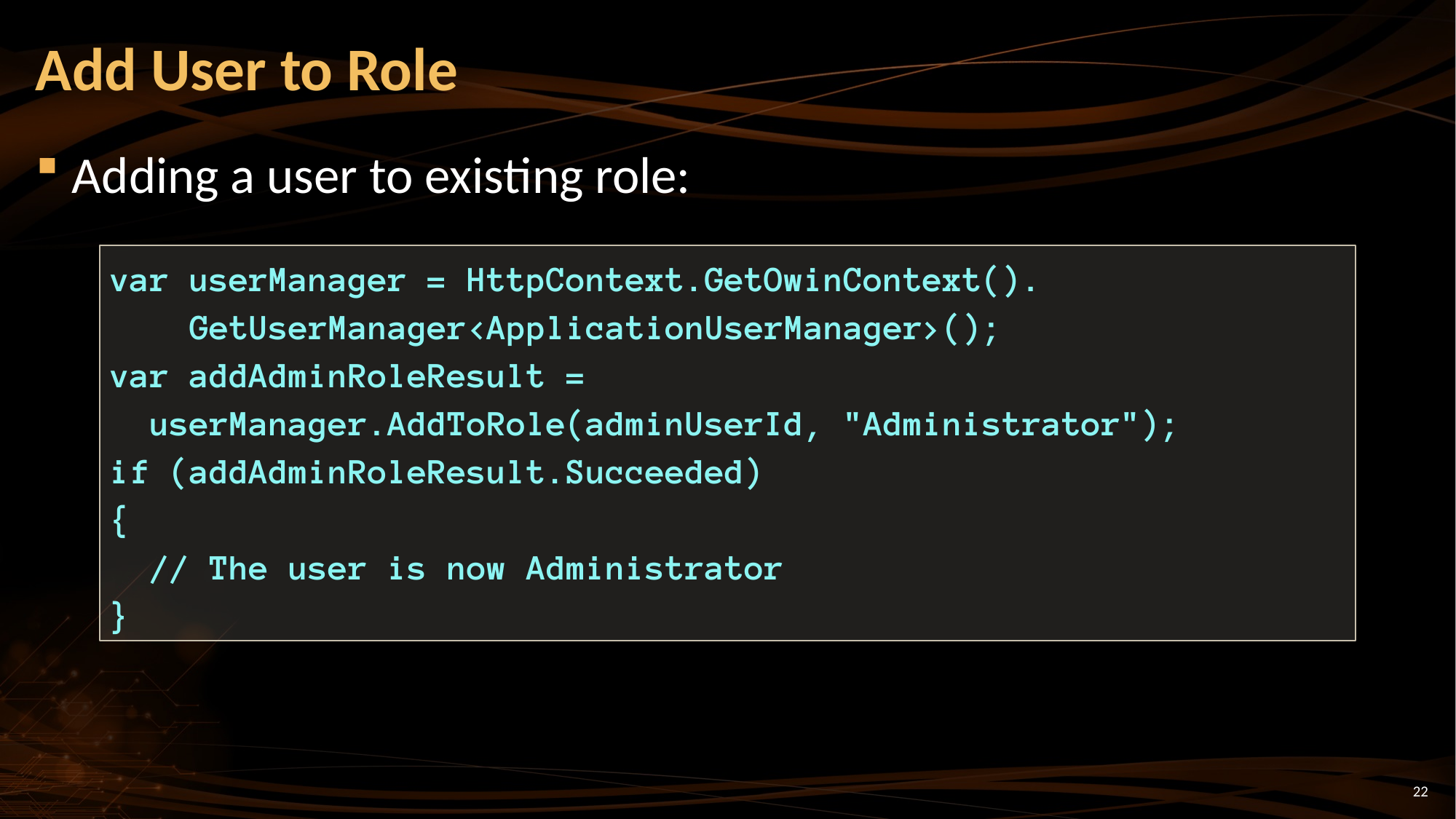

# Add User to Role
Adding a user to existing role:
var userManager = HttpContext.GetOwinContext().
    GetUserManager<ApplicationUserManager>();
var addAdminRoleResult =
  userManager.AddToRole(adminUserId, "Administrator");
if (addAdminRoleResult.Succeeded)
{
  // The user is now Administrator
}
22